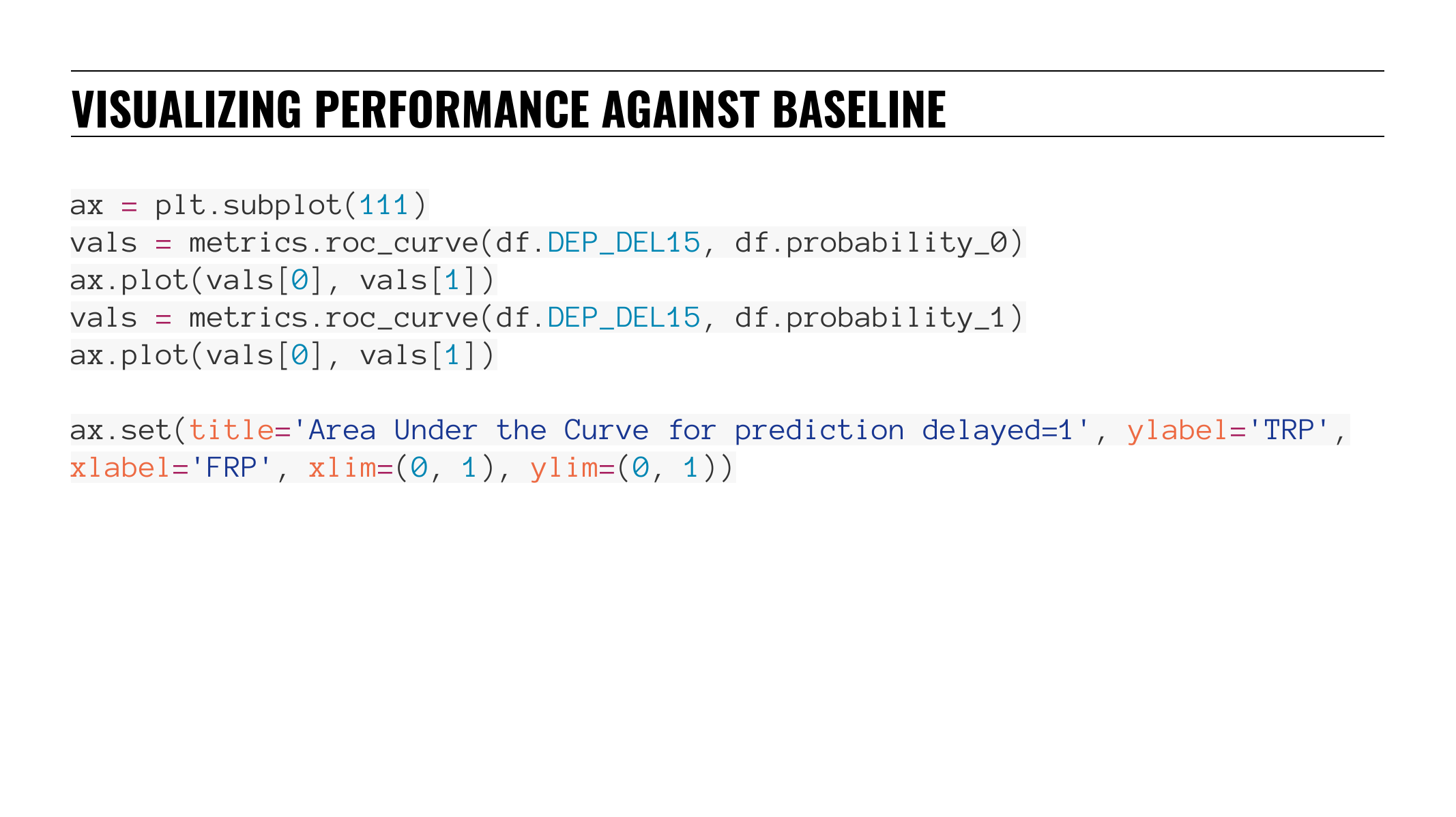

VISUALIZING PERFORMANCE AGAINST BASELINE
ax = plt.subplot(111)
vals = metrics.roc_curve(df.DEP_DEL15, df.probability_0)
ax.plot(vals[0], vals[1])
vals = metrics.roc_curve(df.DEP_DEL15, df.probability_1)
ax.plot(vals[0], vals[1])
ax.set(title='Area Under the Curve for prediction delayed=1', ylabel='TRP', xlabel='FRP', xlim=(0, 1), ylim=(0, 1))